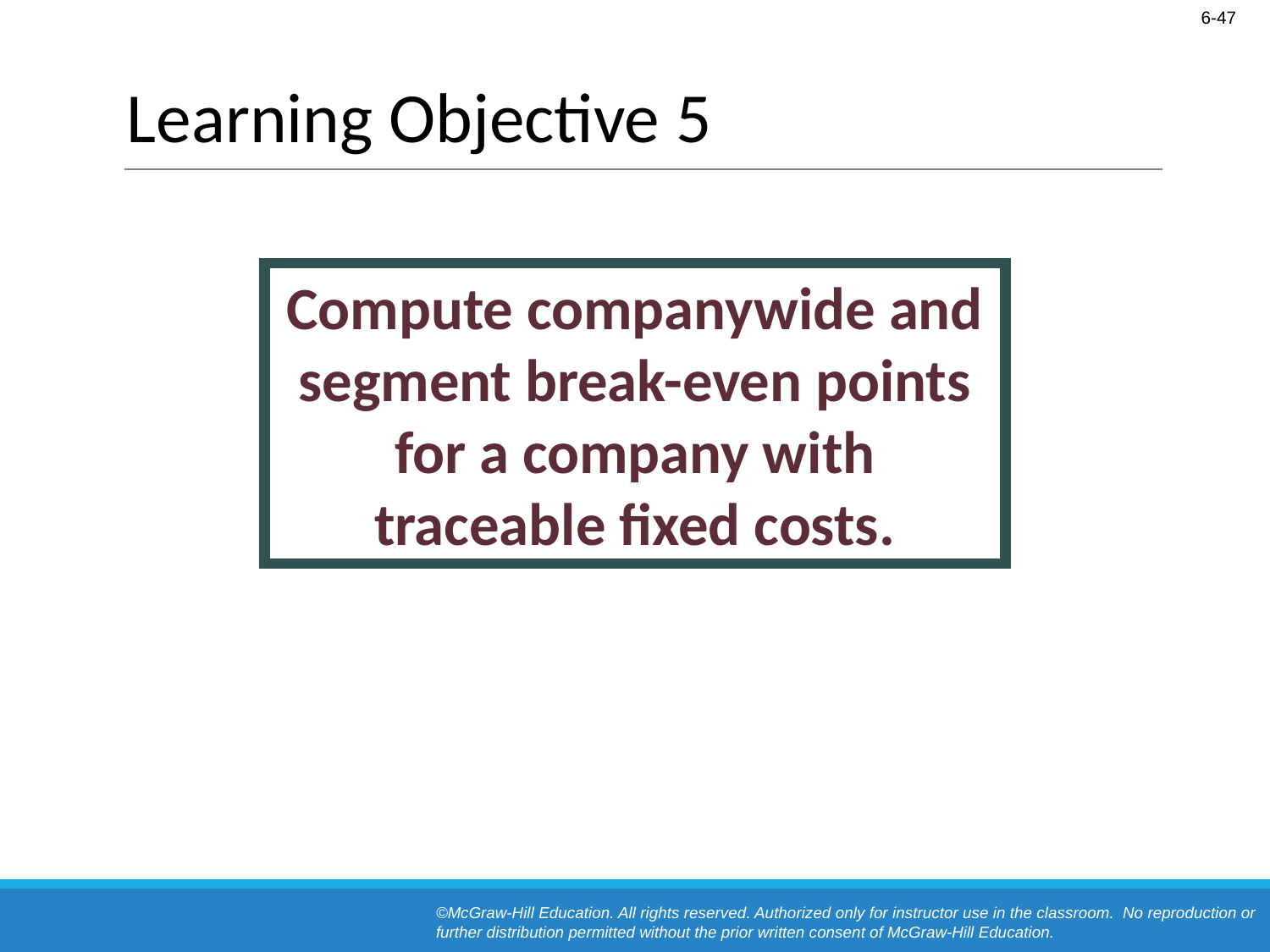

# Learning Objective 5
Compute companywide and segment break-even points for a company with traceable fixed costs.